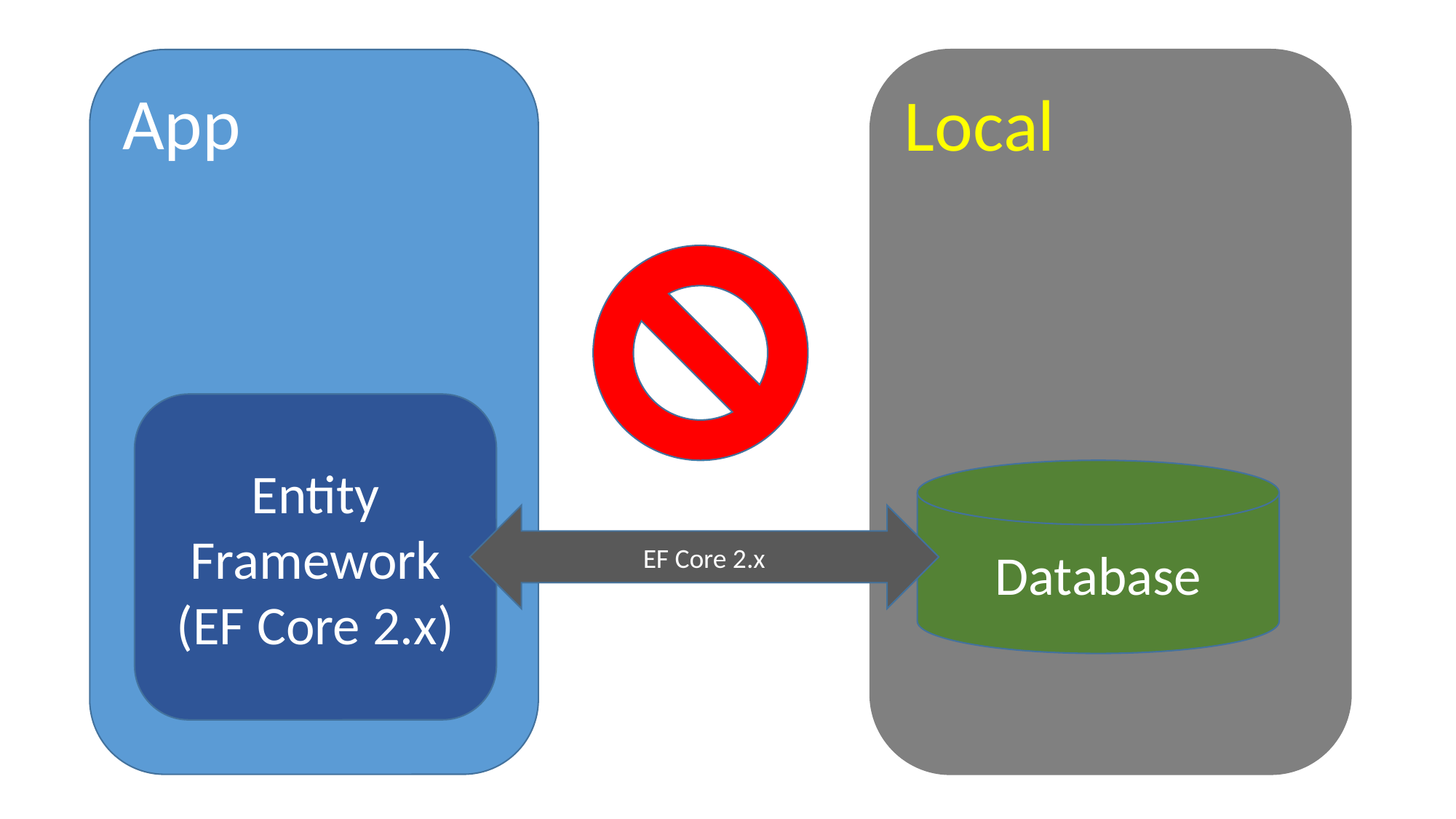

App
Local

Entity Framework
(EF Core 2.x)
Database
EF Core 2.x